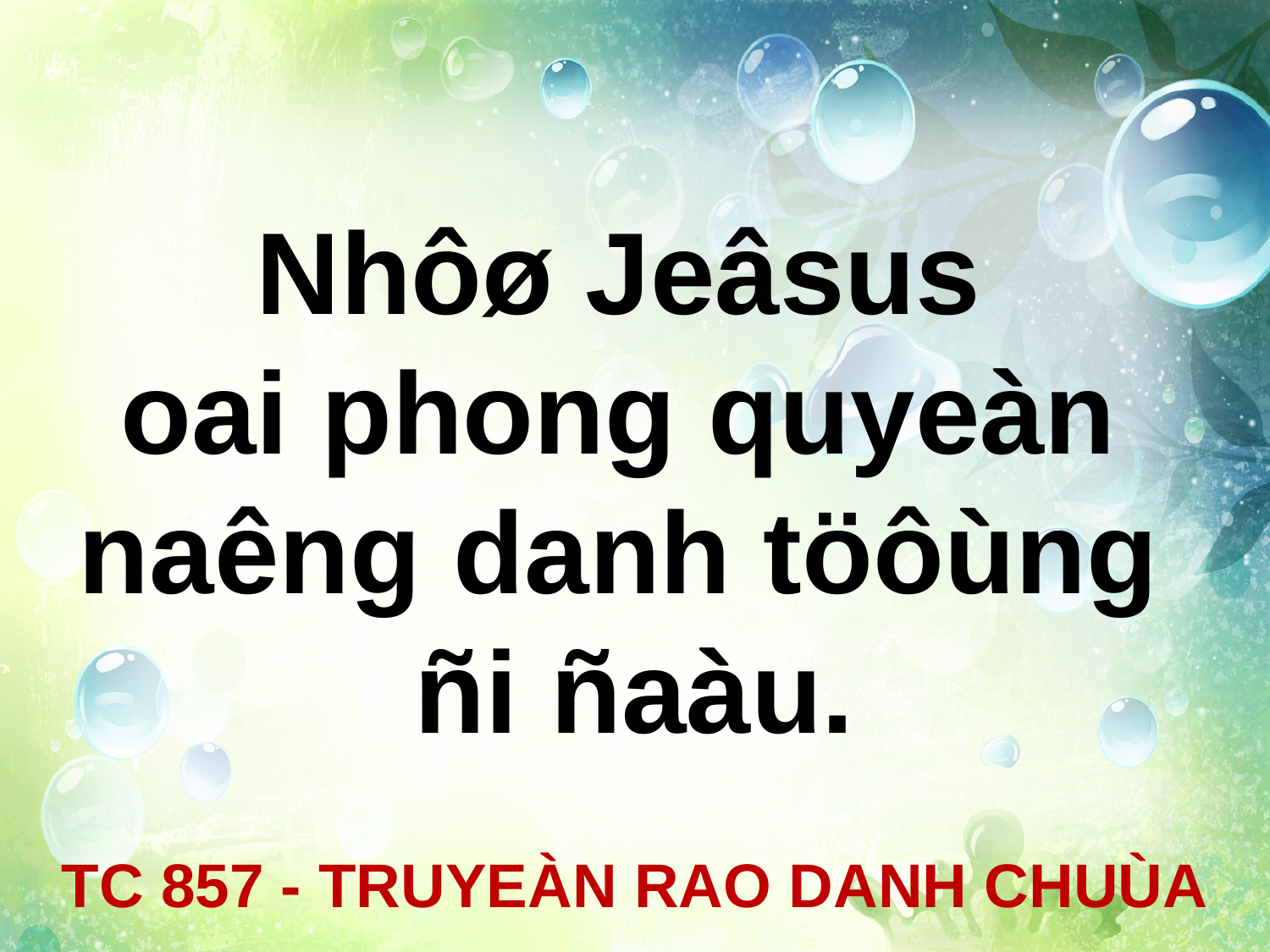

Nhôø Jeâsus
oai phong quyeàn
naêng danh töôùng
ñi ñaàu.
TC 857 - TRUYEÀN RAO DANH CHUÙA